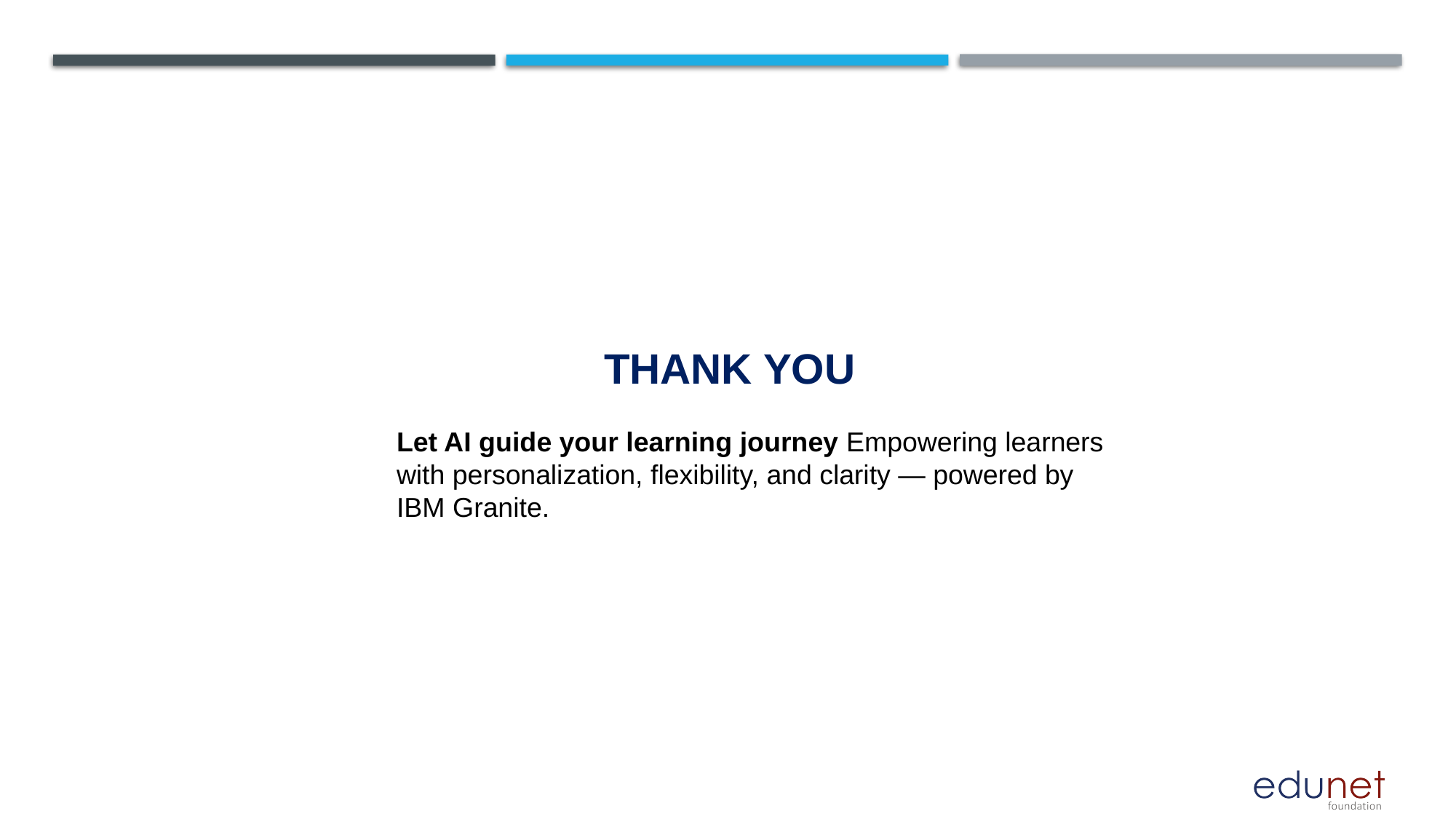

# THANK YOU
Let AI guide your learning journey Empowering learners with personalization, flexibility, and clarity — powered by IBM Granite.